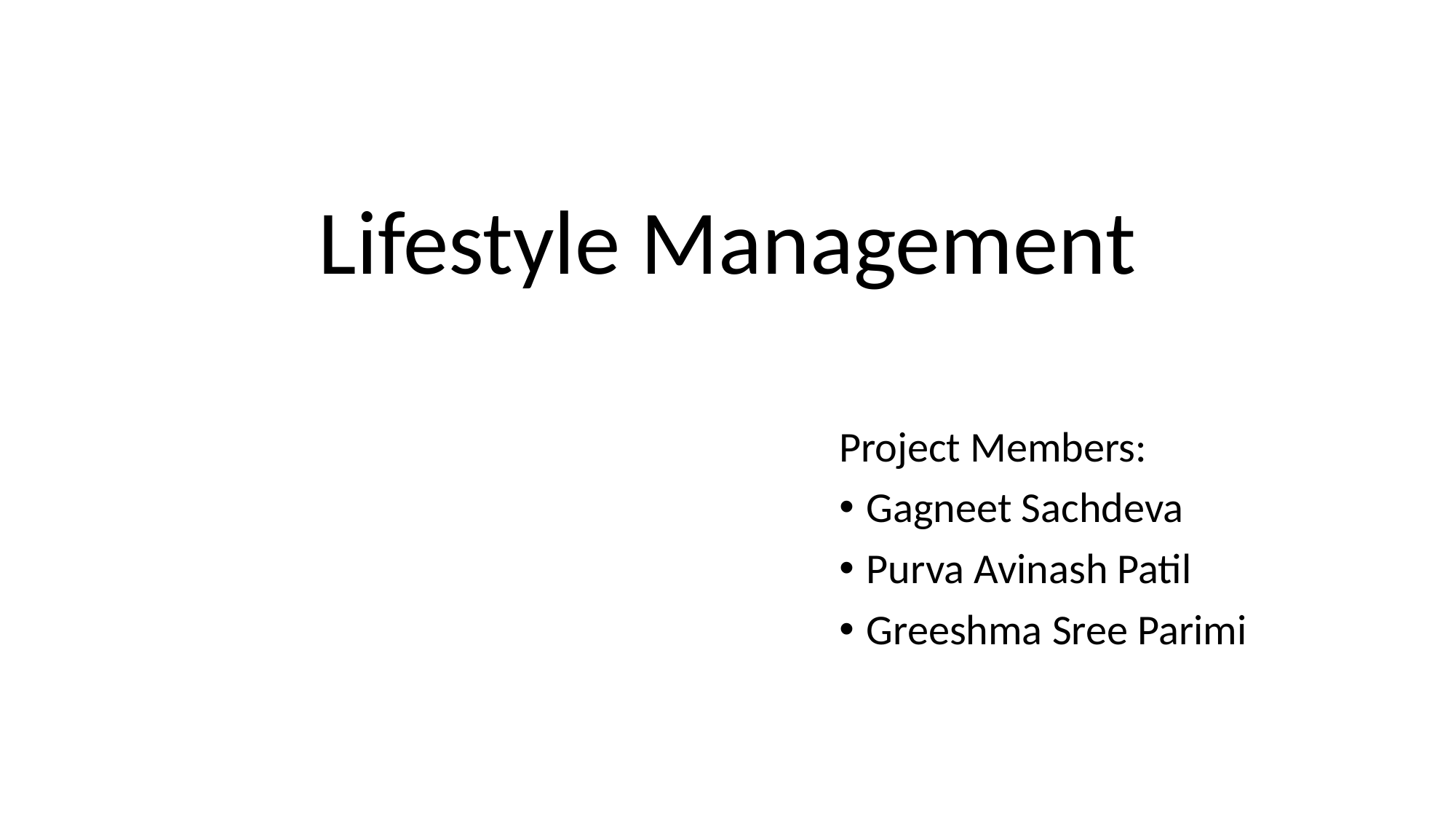

# Lifestyle Management
Project Members:
Gagneet Sachdeva
Purva Avinash Patil
Greeshma Sree Parimi